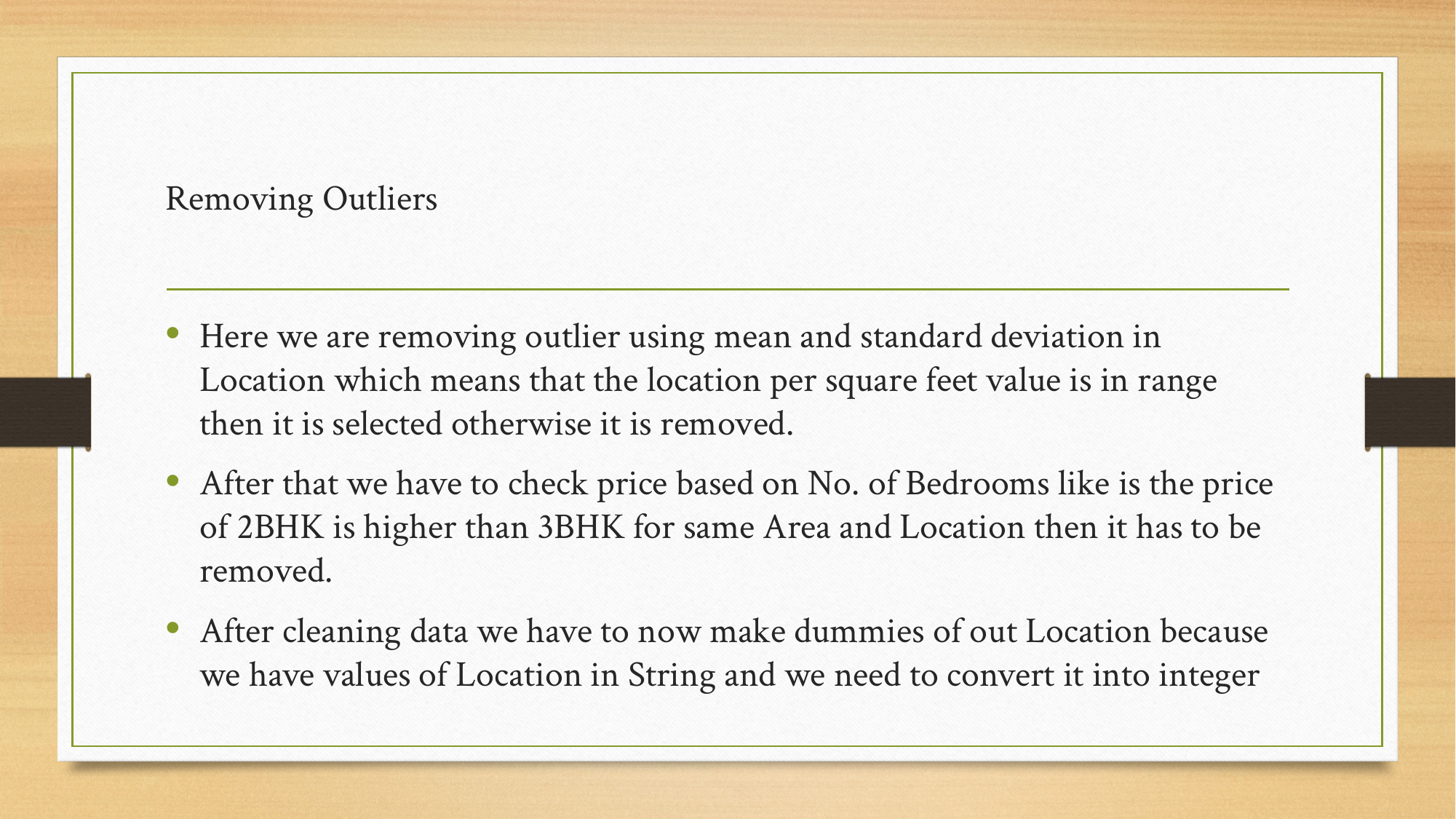

# Removing Outliers
Here we are removing outlier using mean and standard deviation in Location which means that the location per square feet value is in range then it is selected otherwise it is removed.
After that we have to check price based on No. of Bedrooms like is the price of 2BHK is higher than 3BHK for same Area and Location then it has to be removed.
After cleaning data we have to now make dummies of out Location because we have values of Location in String and we need to convert it into integer